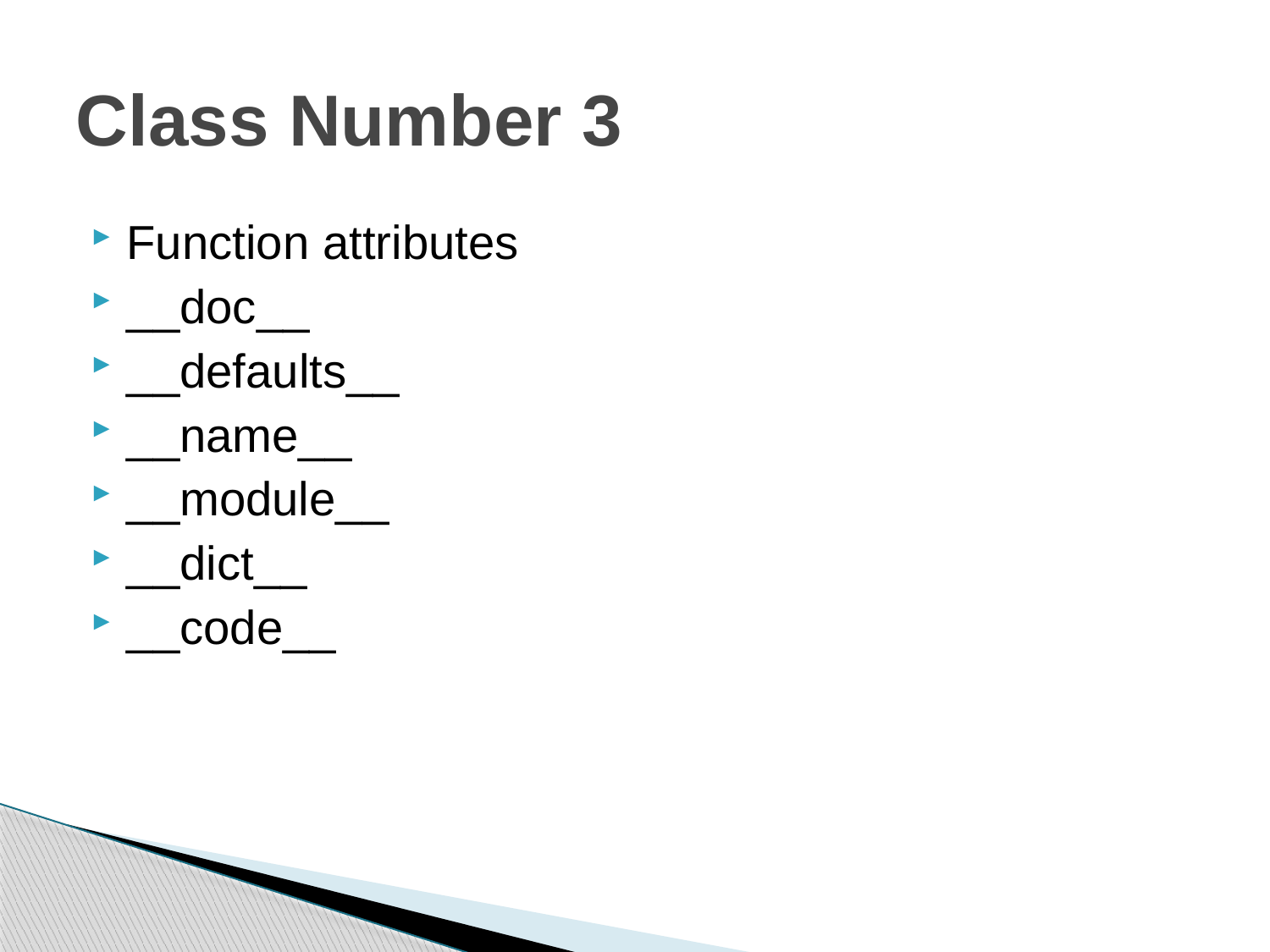

# Class Number 3
Function attributes
__doc__
__defaults__
__name__
__module__
__dict__
__code__